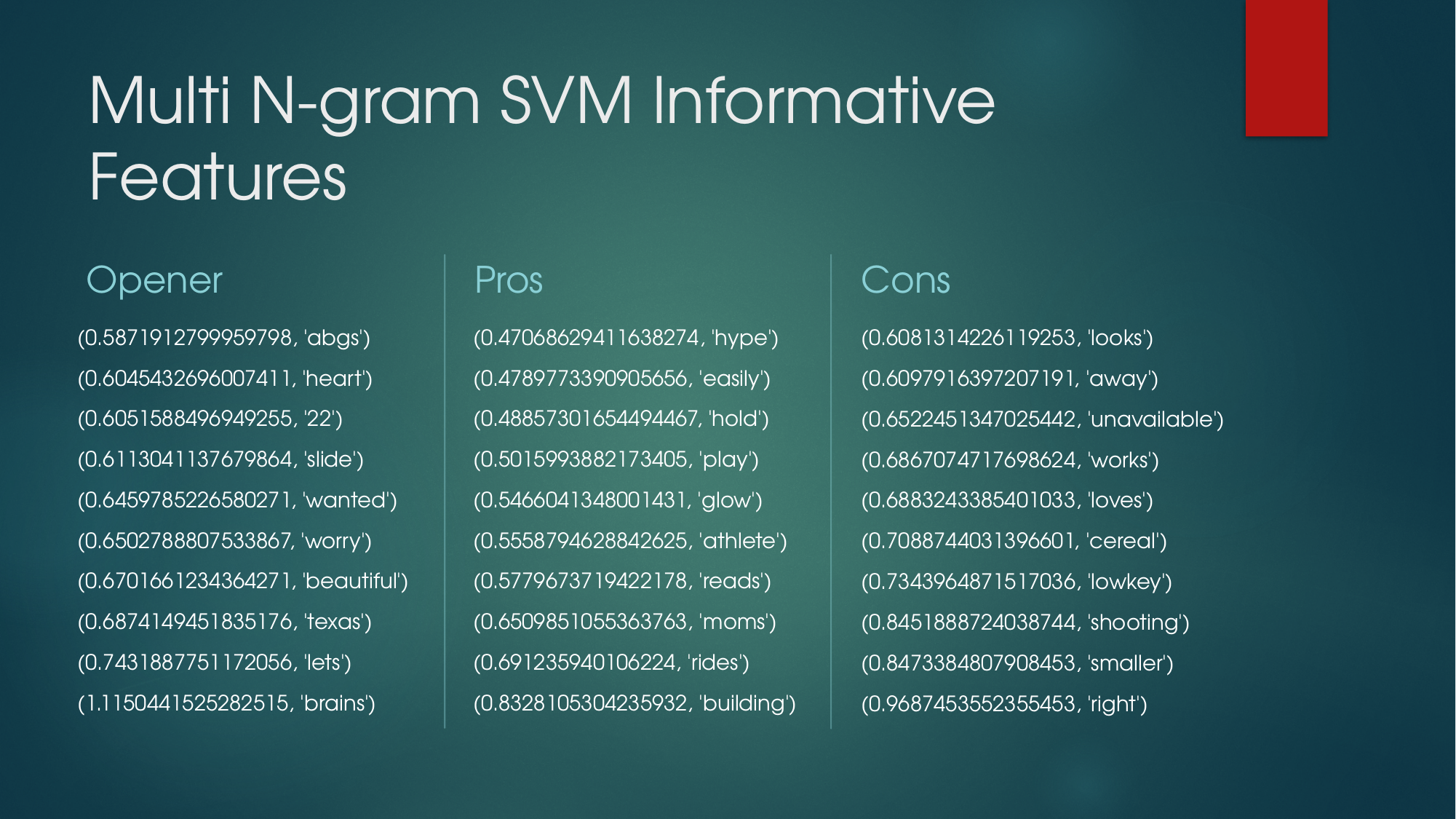

# Multi N-gram SVM Informative Features
Opener
Pros
Cons
(0.5871912799959798, 'abgs')
(0.6045432696007411, 'heart')
(0.6051588496949255, '22')
(0.6113041137679864, 'slide')
(0.6459785226580271, 'wanted')
(0.6502788807533867, 'worry')
(0.6701661234364271, 'beautiful')
(0.6874149451835176, 'texas')
(0.7431887751172056, 'lets')
(1.1150441525282515, 'brains')
(0.47068629411638274, 'hype')
(0.4789773390905656, 'easily')
(0.48857301654494467, 'hold')
(0.5015993882173405, 'play')
(0.5466041348001431, 'glow')
(0.5558794628842625, 'athlete')
(0.5779673719422178, 'reads')
(0.6509851055363763, 'moms')
(0.691235940106224, 'rides')
(0.8328105304235932, 'building')

(0.6081314226119253, 'looks')
(0.6097916397207191, 'away')
(0.6522451347025442, 'unavailable')
(0.6867074717698624, 'works')
(0.6883243385401033, 'loves')
(0.7088744031396601, 'cereal')
(0.7343964871517036, 'lowkey')
(0.8451888724038744, 'shooting')
(0.8473384807908453, 'smaller')
(0.9687453552355453, 'right')